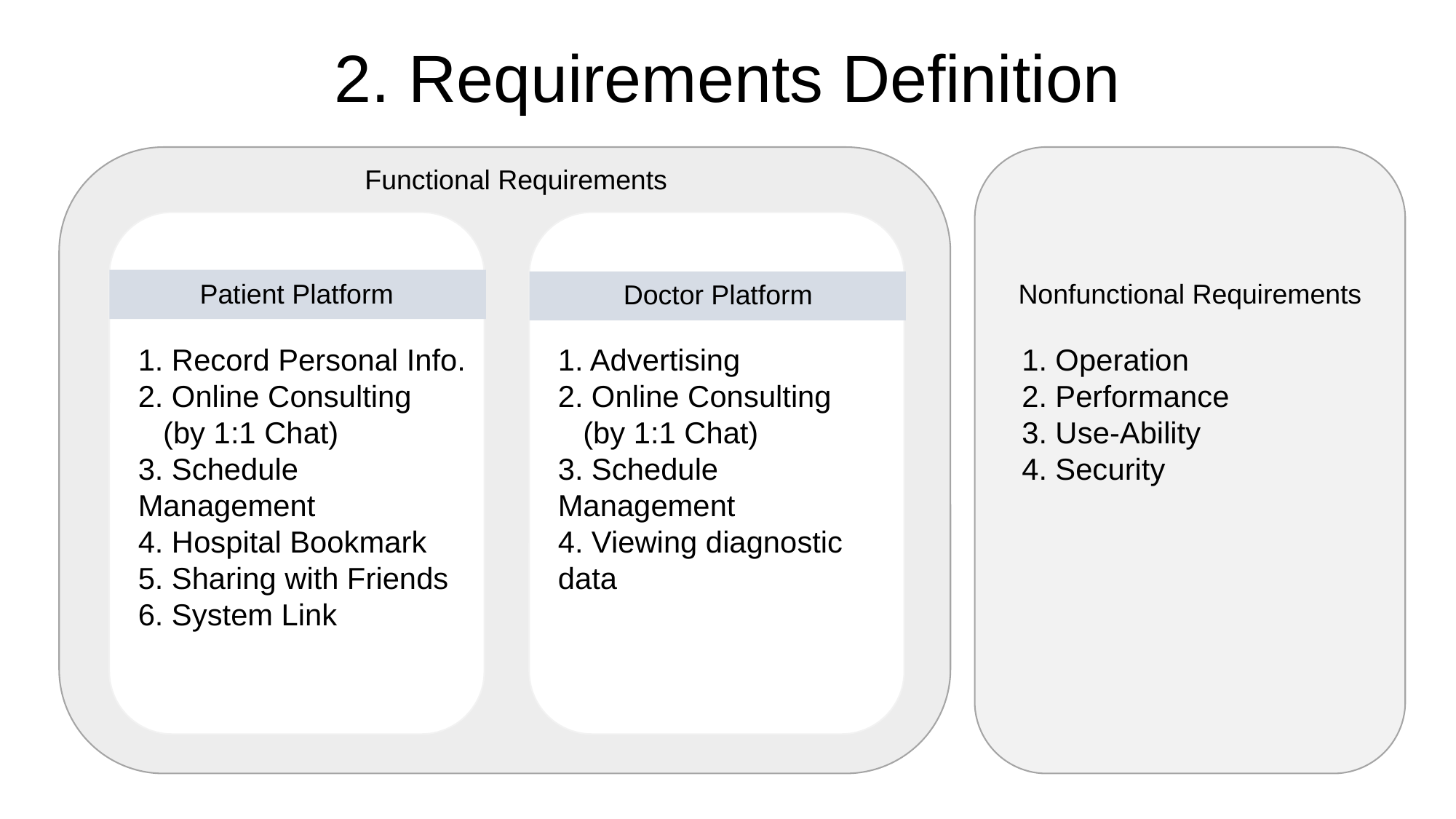

2. Requirements Definition

Functional Requirements

Patient Platform

Nonfunctional Requirements
Doctor Platform
1. Record Personal Info.
2. Online Consulting
   (by 1:1 Chat)
3. Schedule Management
4. Hospital Bookmark
5. Sharing with Friends
6. System Link
1. Advertising
2. Online Consulting
   (by 1:1 Chat)
3. Schedule Management
4. Viewing diagnostic data
1. Operation
2. Performance
3. Use-Ability
4. Security